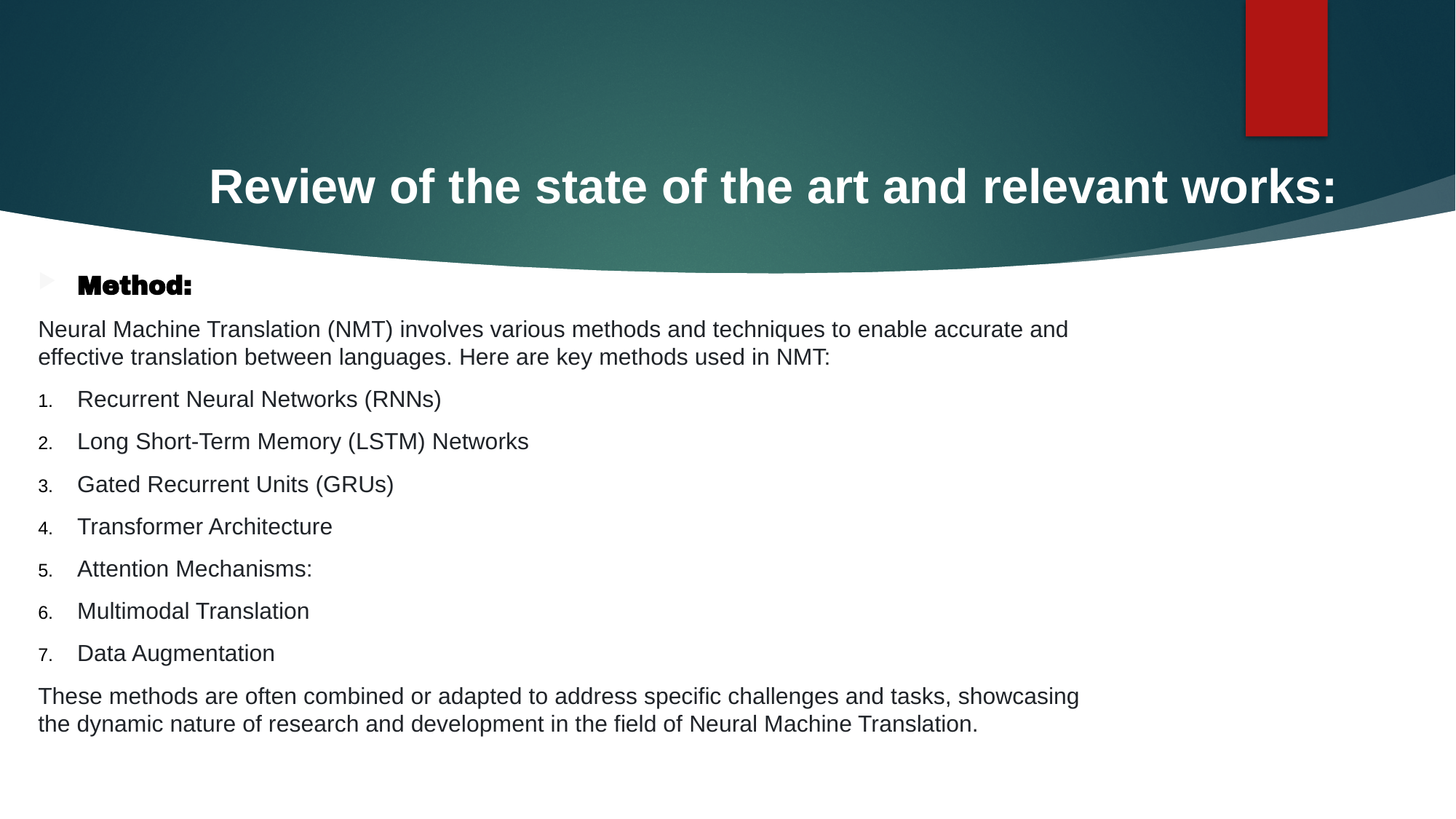

Review of the state of the art and relevant works:

Method:
Neural Machine Translation (NMT) involves various methods and techniques to enable accurate and effective translation between languages. Here are key methods used in NMT:
Recurrent Neural Networks (RNNs)
Long Short-Term Memory (LSTM) Networks
Gated Recurrent Units (GRUs)
Transformer Architecture
Attention Mechanisms:
Multimodal Translation
Data Augmentation
These methods are often combined or adapted to address specific challenges and tasks, showcasing the dynamic nature of research and development in the field of Neural Machine Translation.